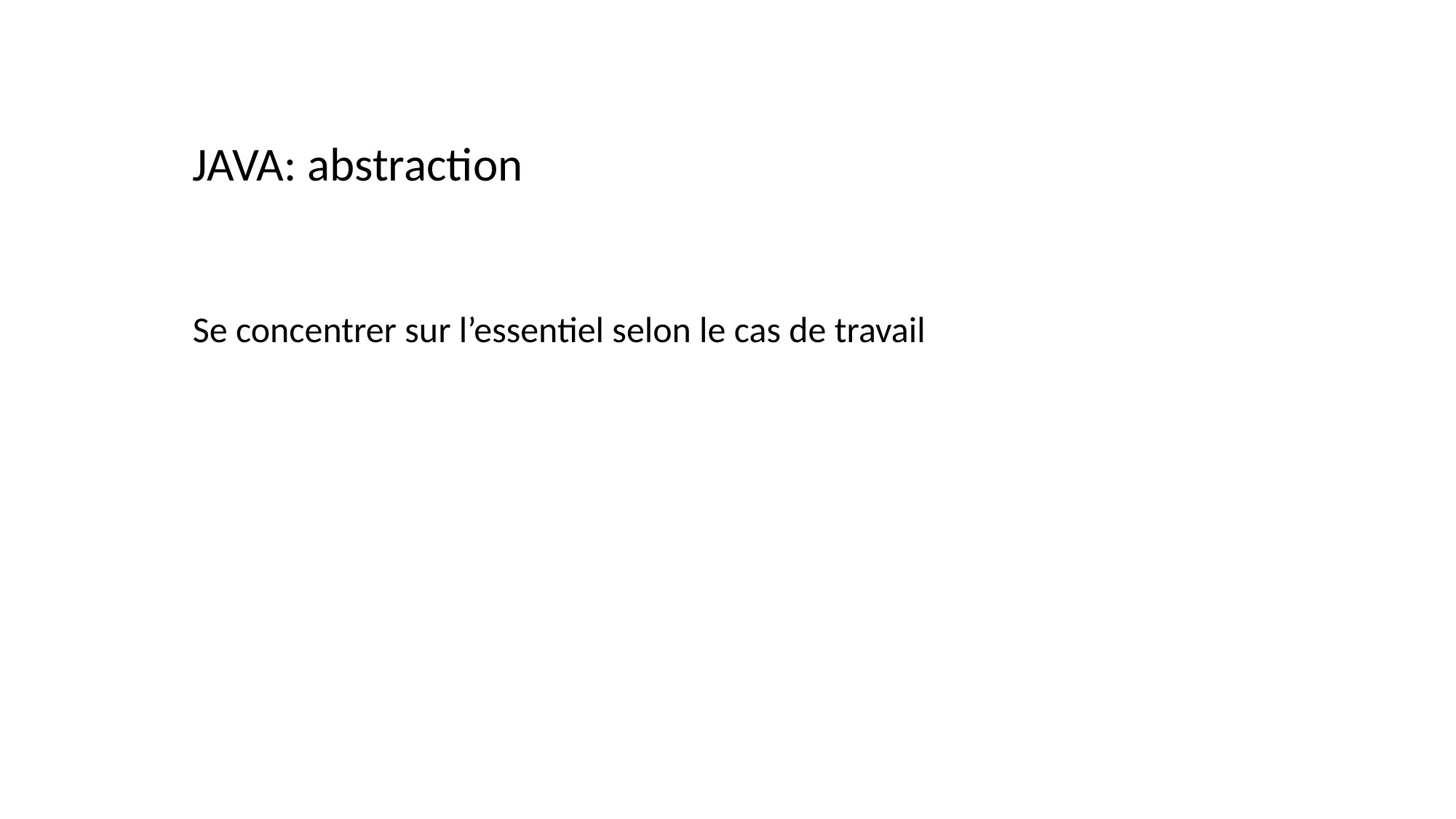

# JAVA: abstraction
Se concentrer sur l’essentiel selon le cas de travail